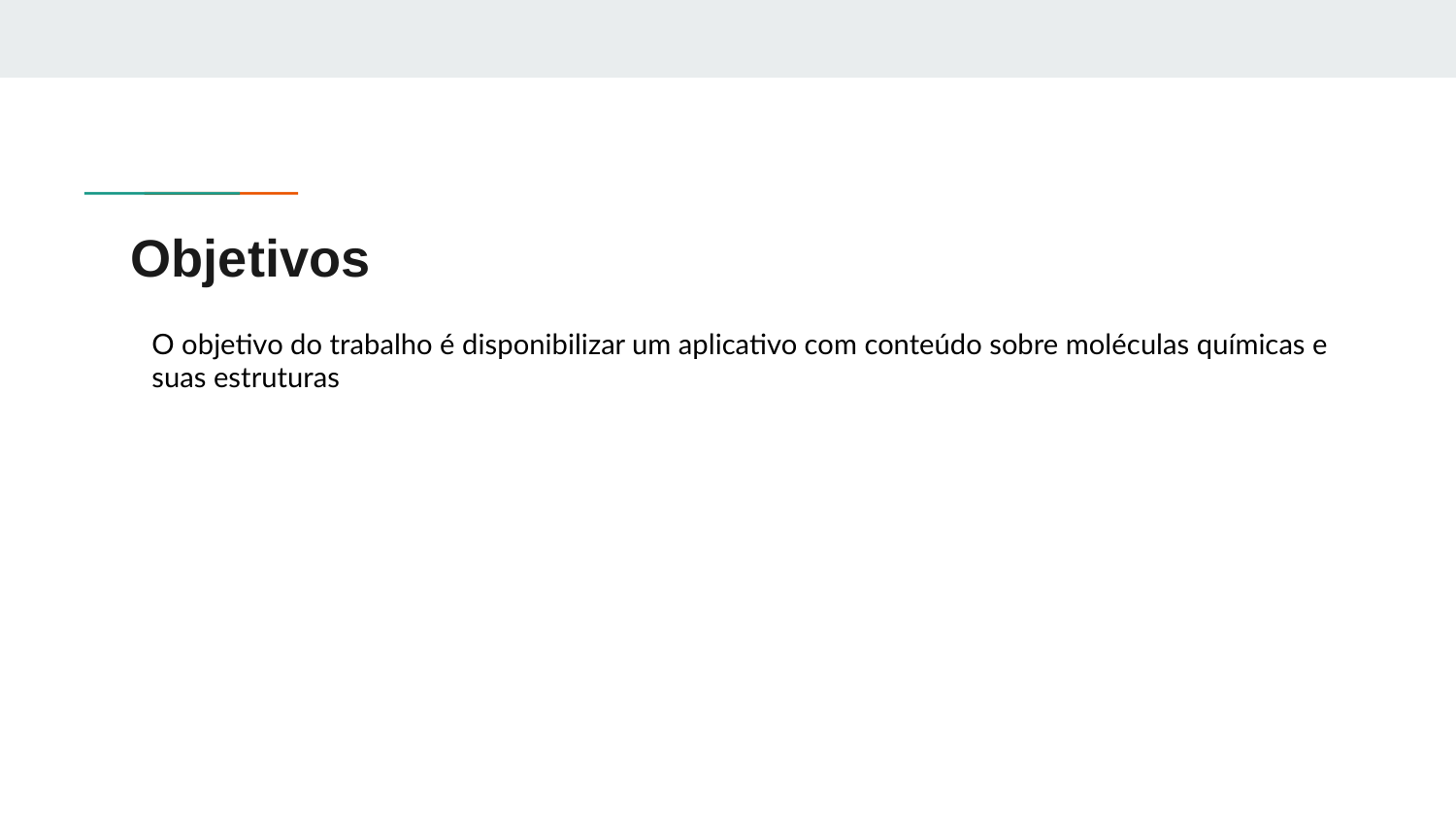

# Objetivos
O objetivo do trabalho é disponibilizar um aplicativo com conteúdo sobre moléculas químicas e suas estruturas